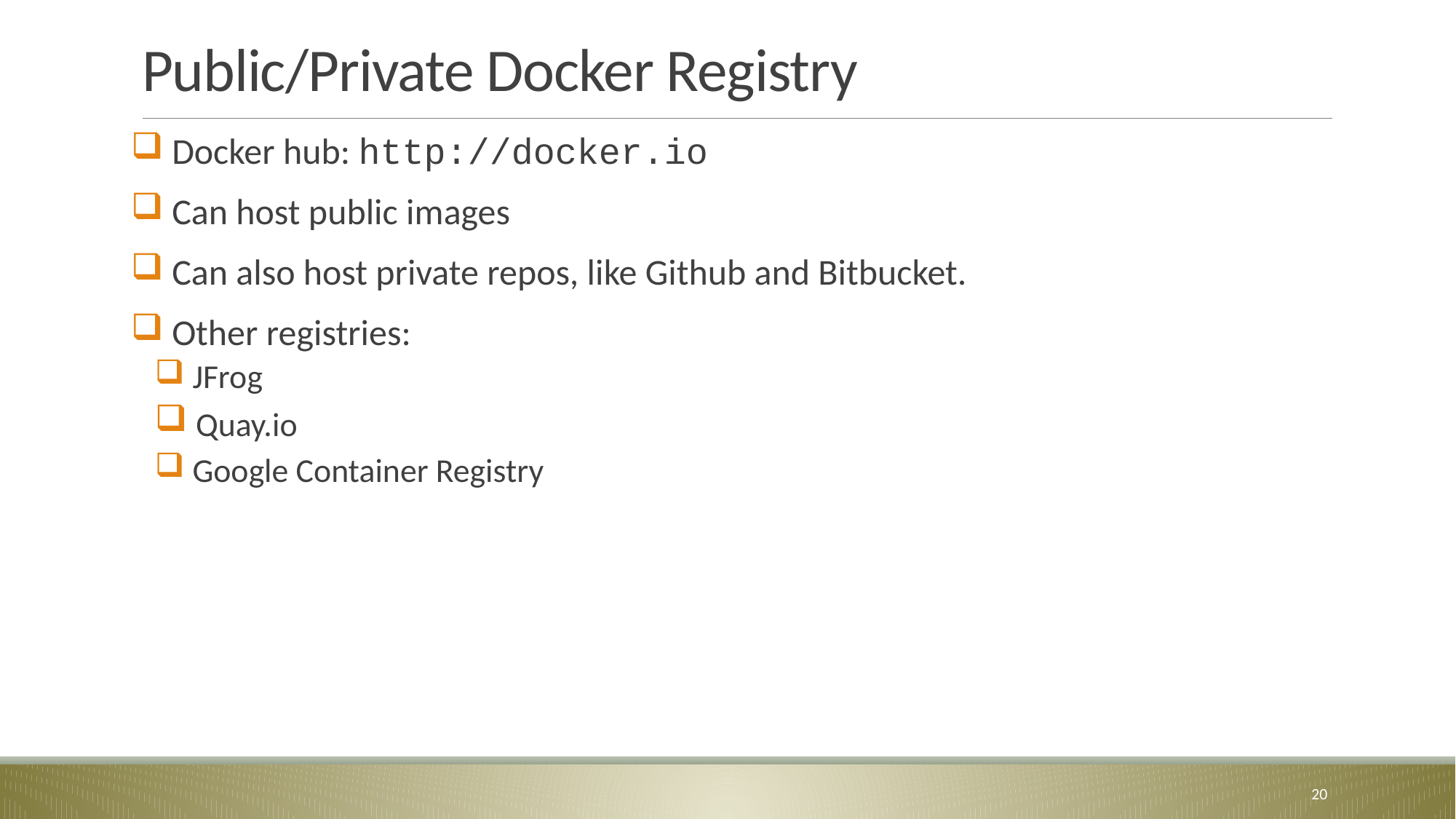

# Public/Private Docker Registry
 Docker hub: http://docker.io
 Can host public images
 Can also host private repos, like Github and Bitbucket.
 Other registries:
 JFrog
 Quay.io
 Google Container Registry

20